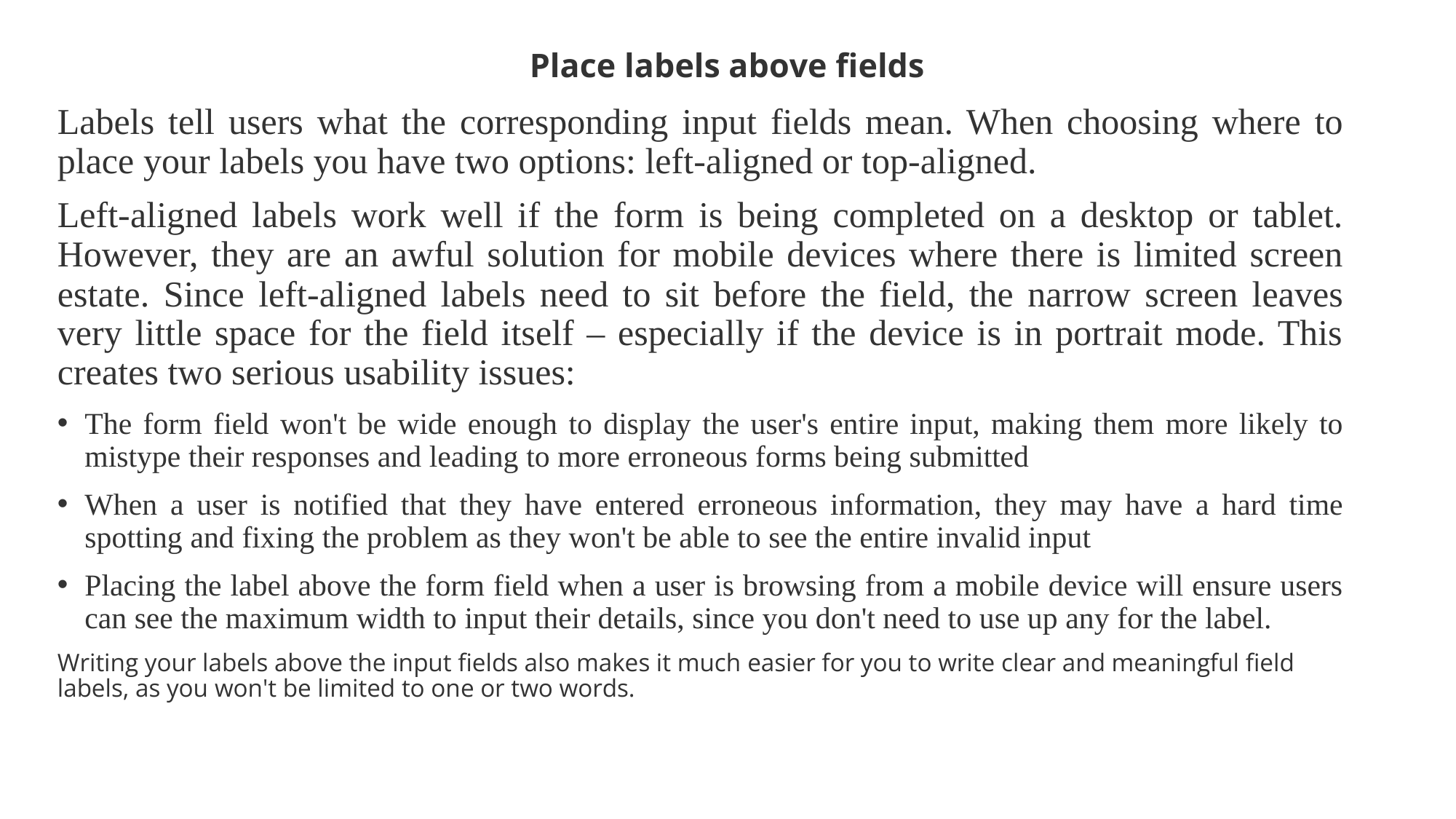

# Place labels above fields
Labels tell users what the corresponding input fields mean. When choosing where to place your labels you have two options: left-aligned or top-aligned.
Left-aligned labels work well if the form is being completed on a desktop or tablet. However, they are an awful solution for mobile devices where there is limited screen estate. Since left-aligned labels need to sit before the field, the narrow screen leaves very little space for the field itself – especially if the device is in portrait mode. This creates two serious usability issues:
The form field won't be wide enough to display the user's entire input, making them more likely to mistype their responses and leading to more erroneous forms being submitted
When a user is notified that they have entered erroneous information, they may have a hard time spotting and fixing the problem as they won't be able to see the entire invalid input
Placing the label above the form field when a user is browsing from a mobile device will ensure users can see the maximum width to input their details, since you don't need to use up any for the label.
Writing your labels above the input fields also makes it much easier for you to write clear and meaningful field labels, as you won't be limited to one or two words.